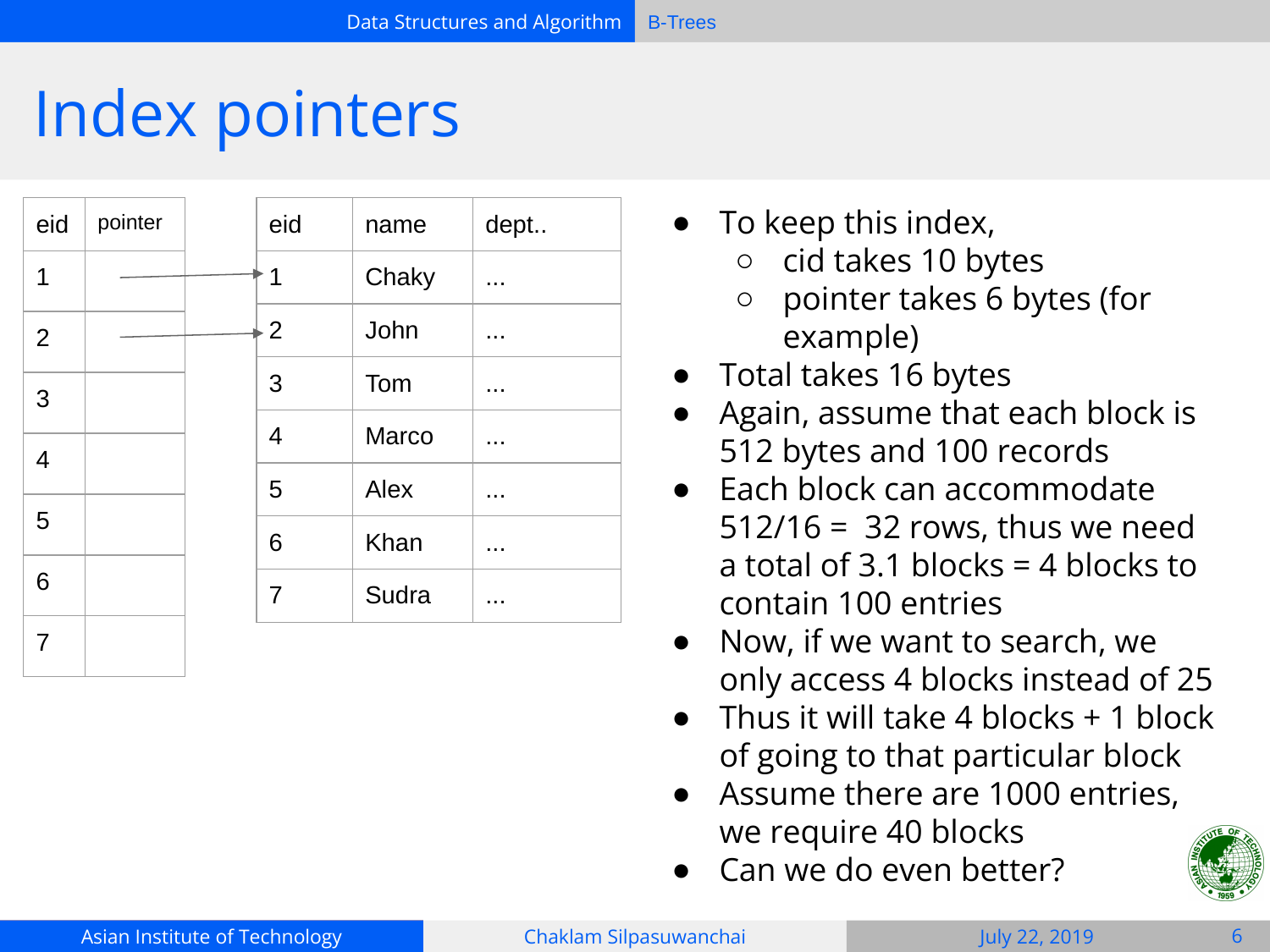

# Index pointers
To keep this index,
cid takes 10 bytes
pointer takes 6 bytes (for example)
Total takes 16 bytes
Again, assume that each block is 512 bytes and 100 records
Each block can accommodate 512/16 =  32 rows, thus we need a total of 3.1 blocks = 4 blocks to contain 100 entries
Now, if we want to search, we only access 4 blocks instead of 25
Thus it will take 4 blocks + 1 block of going to that particular block
Assume there are 1000 entries, we require 40 blocks
Can we do even better?
| eid | pointer |
| --- | --- |
| 1 |  |
| 2 |  |
| 3 |  |
| 4 |  |
| 5 |  |
| 6 |  |
| 7 |  |
| eid | name | dept.. |
| --- | --- | --- |
| 1 | Chaky | ... |
| 2 | John | ... |
| 3 | Tom | ... |
| 4 | Marco | ... |
| 5 | Alex | ... |
| 6 | Khan | ... |
| 7 | Sudra | ... |

6